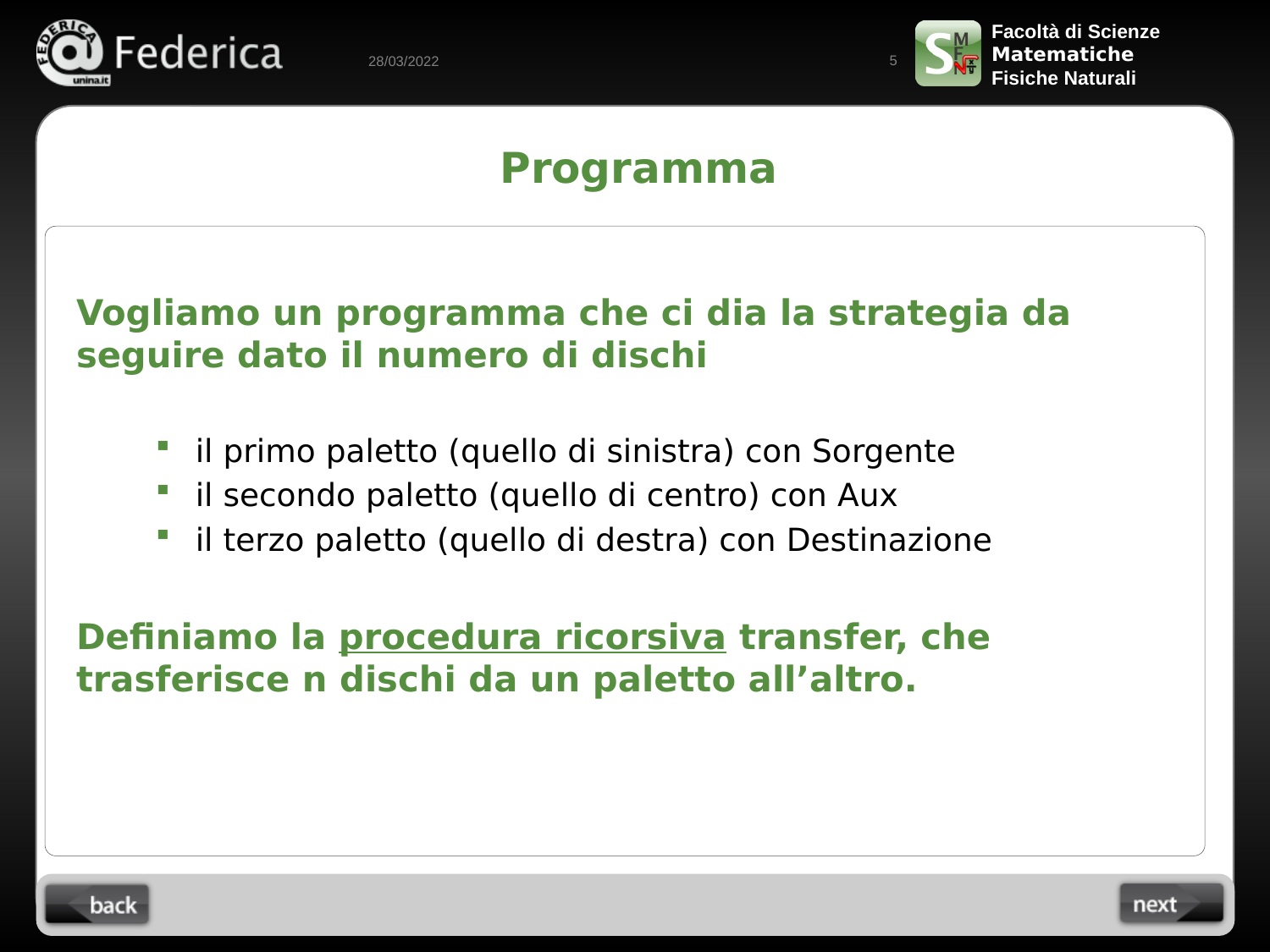

5
28/03/2022
# Programma

Vogliamo un programma che ci dia la strategia da seguire dato il numero di dischi

il primo paletto (quello di sinistra) con Sorgente
il secondo paletto (quello di centro) con Aux
il terzo paletto (quello di destra) con Destinazione

Definiamo la procedura ricorsiva transfer, che trasferisce n dischi da un paletto all’altro.